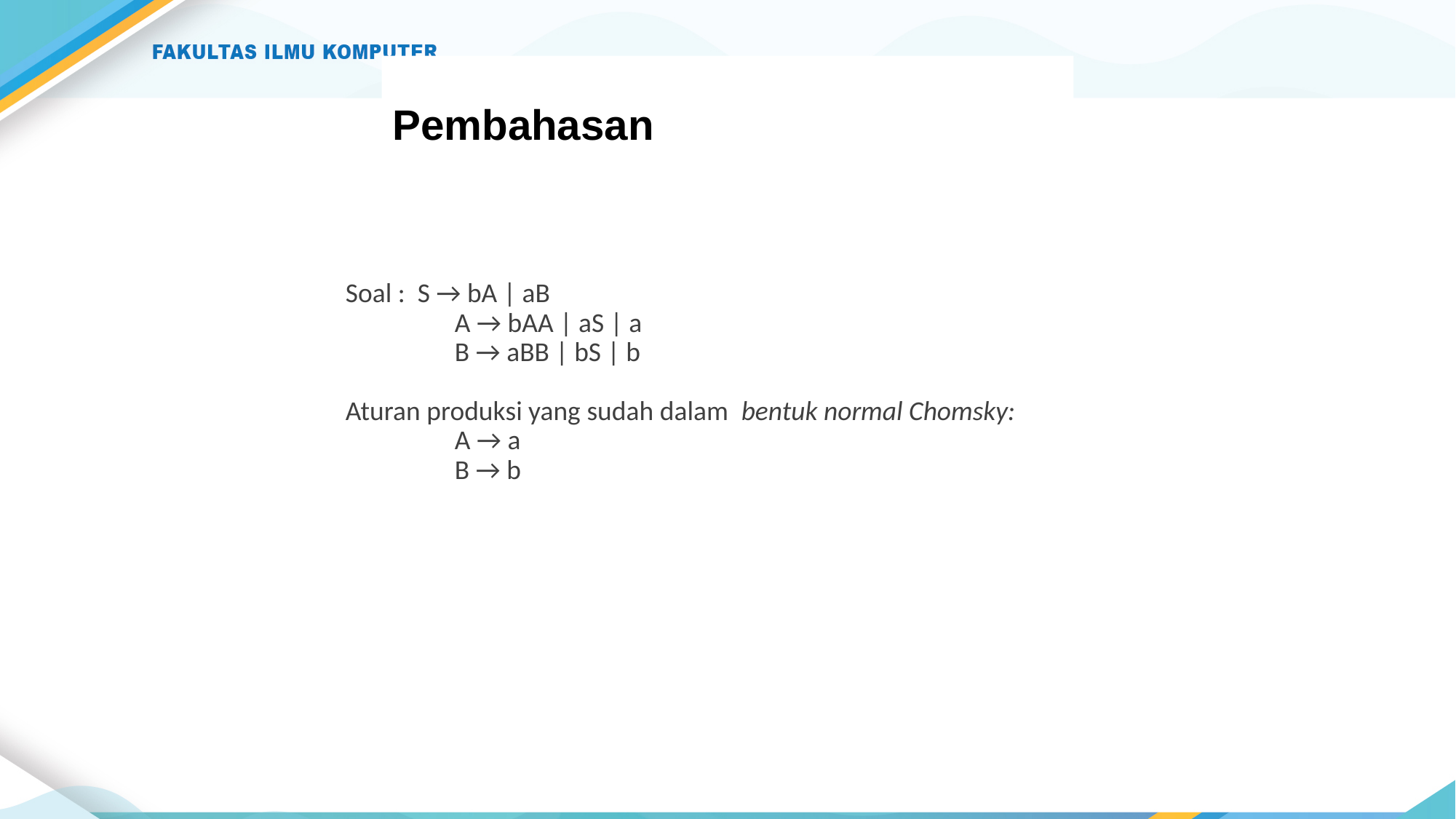

# Pembahasan
Soal :  S → bA | aB
	A → bAA | aS | a
	B → aBB | bS | b

Aturan produksi yang sudah dalam  bentuk normal Chomsky:
	A → a
	B → b